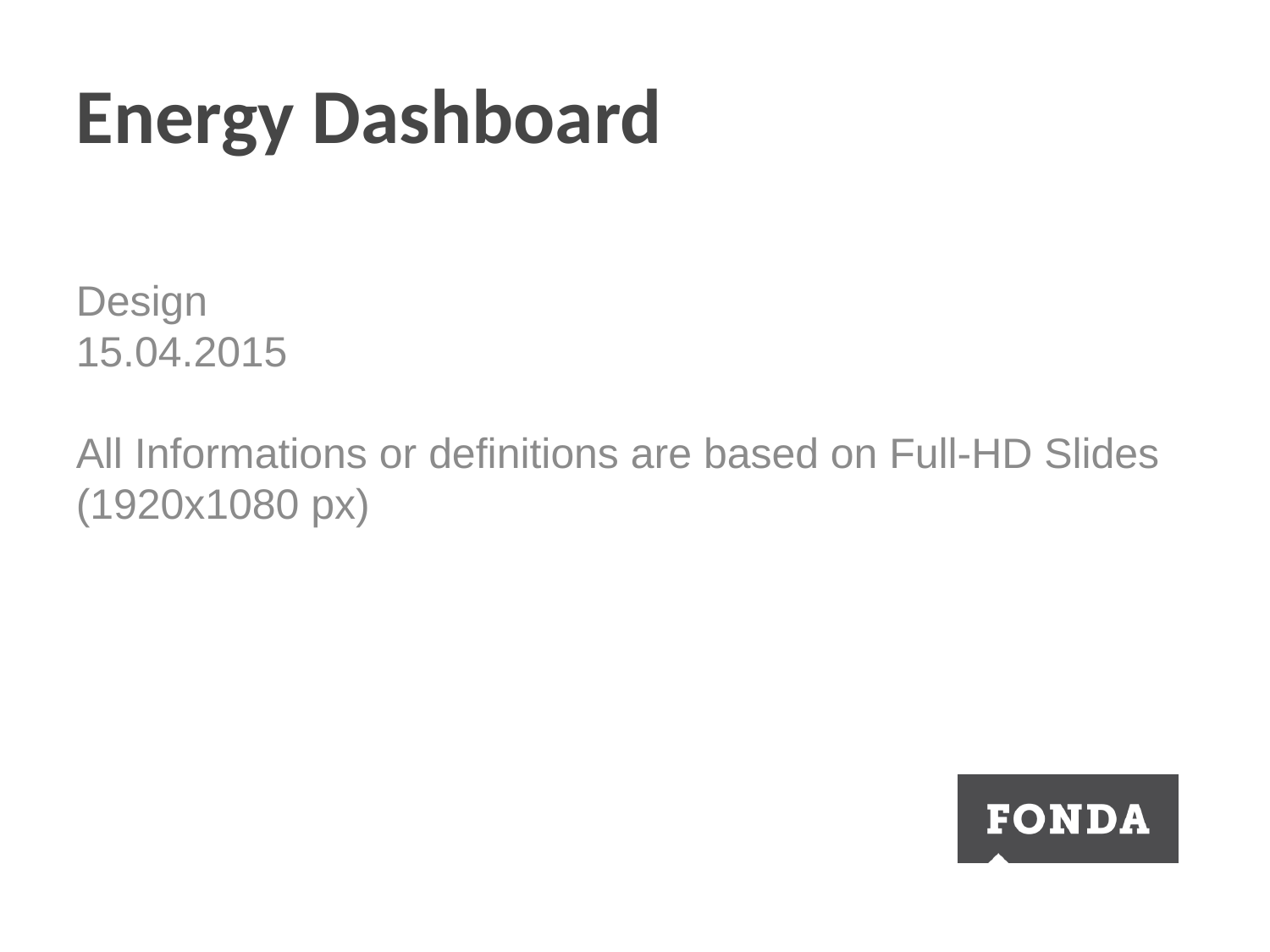

# Energy Dashboard
Design
15.04.2015

All Informations or definitions are based on Full-HD Slides (1920x1080 px)